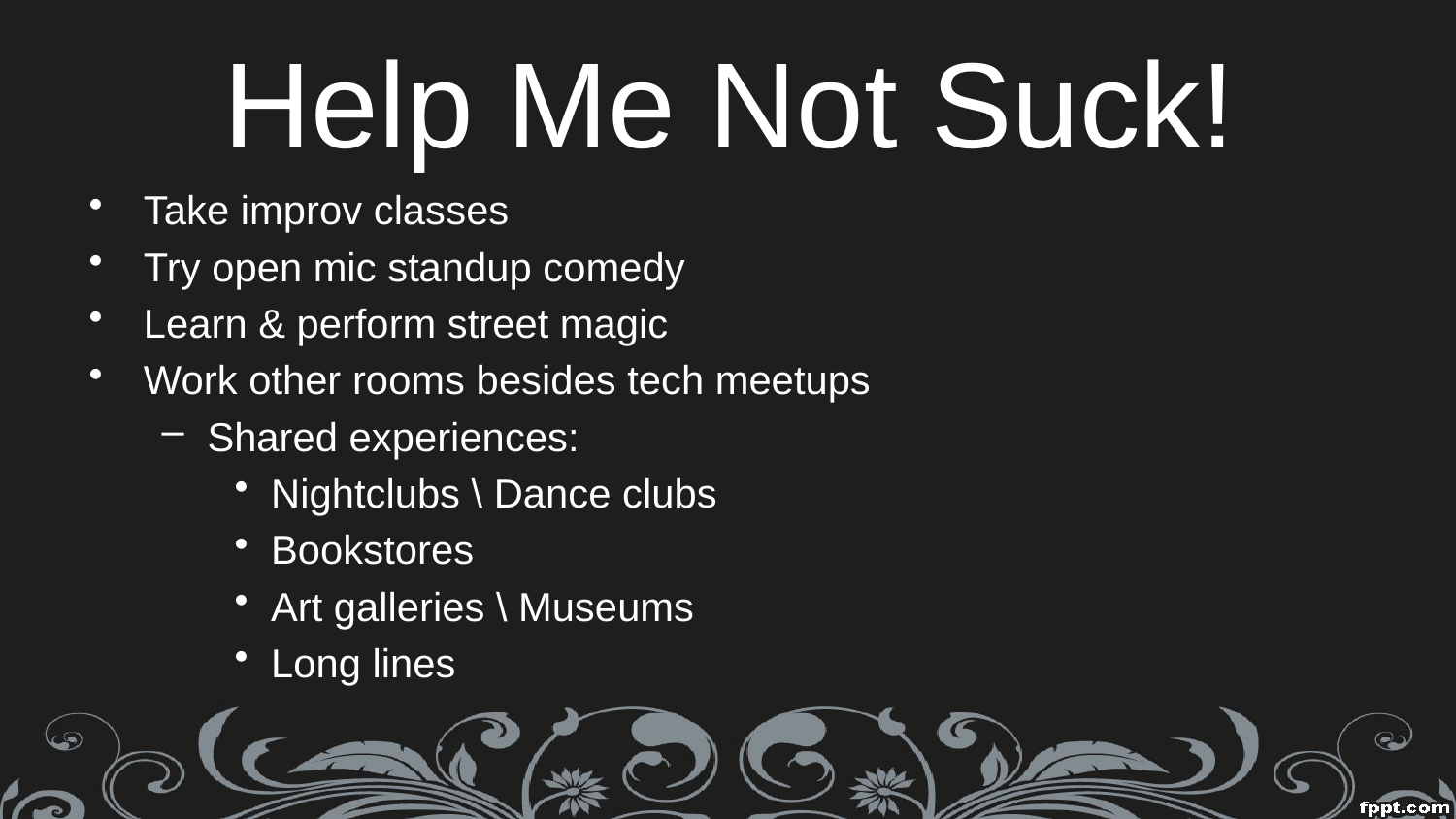

# Help Me Not Suck!
Take improv classes
Try open mic standup comedy
Learn & perform street magic
Work other rooms besides tech meetups
Shared experiences:
Nightclubs \ Dance clubs
Bookstores
Art galleries \ Museums
Long lines